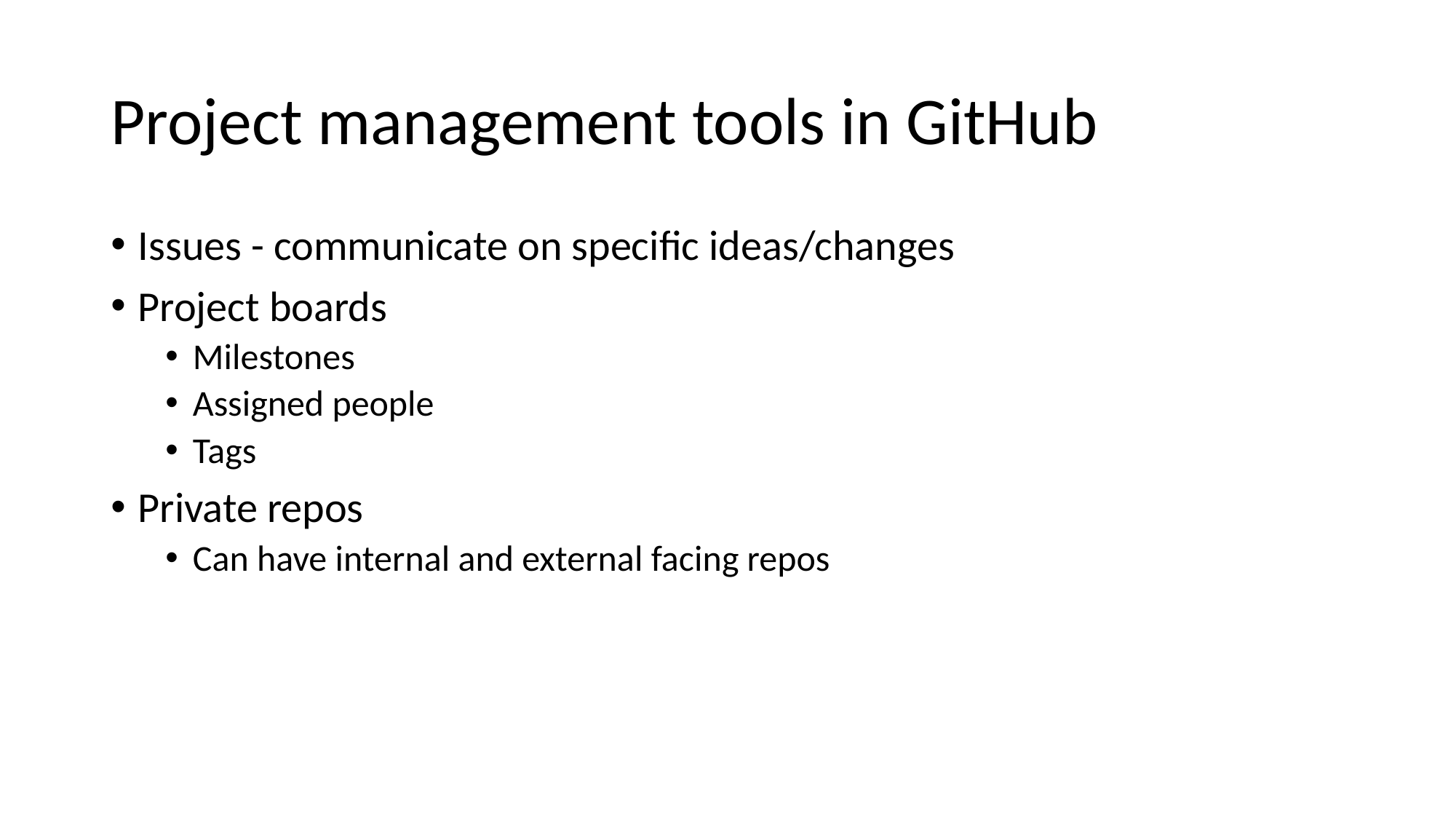

# Project management tools in GitHub
Issues - communicate on specific ideas/changes
Project boards
Milestones
Assigned people
Tags
Private repos
Can have internal and external facing repos